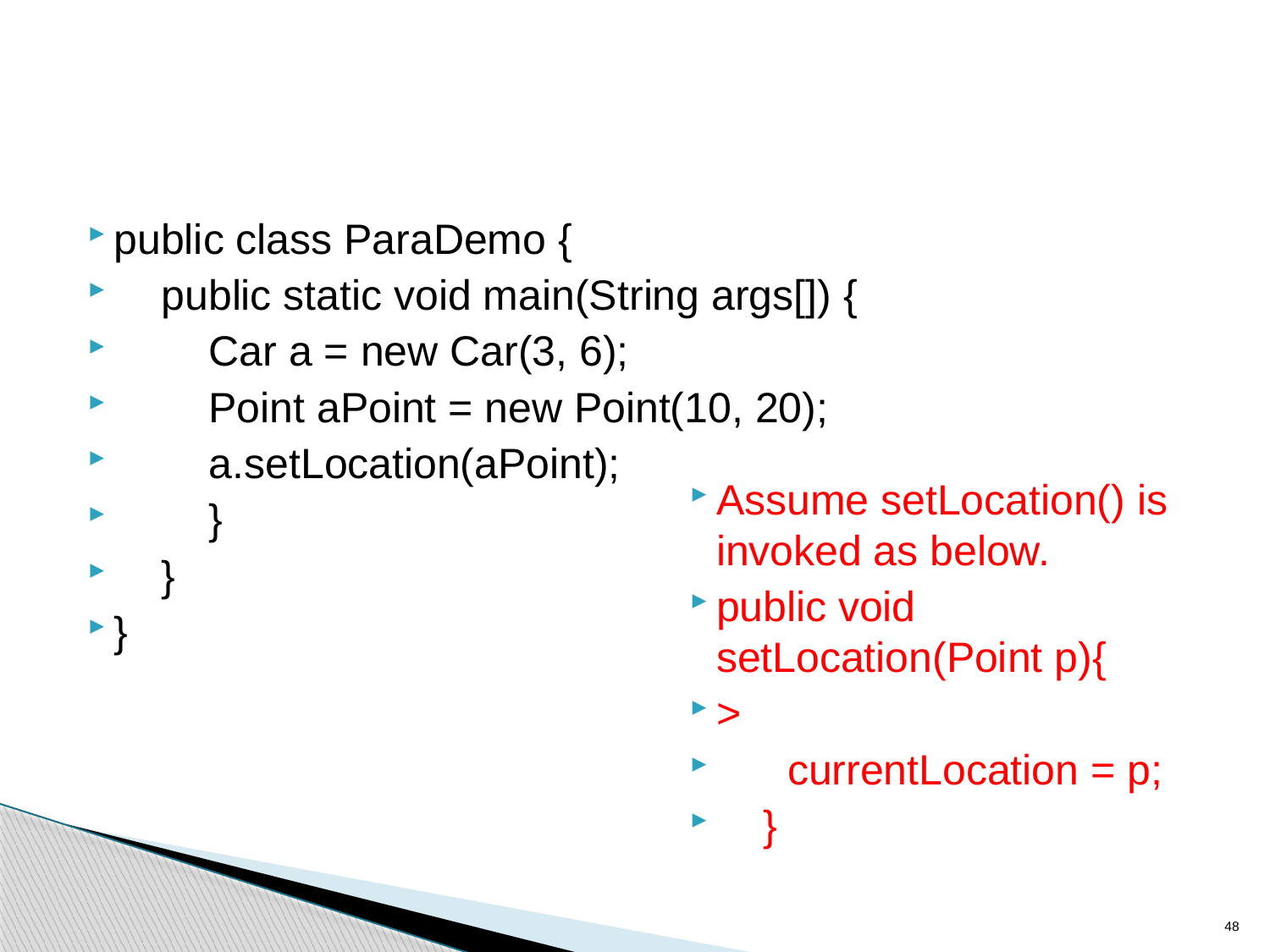

#
public class ParaDemo {
    public static void main(String args[]) {
        Car a = new Car(3, 6);
        Point aPoint = new Point(10, 20);
        a.setLocation(aPoint);
        }
    }
}

Assume setLocation() is invoked as below.
public void setLocation(Point p){
>
      currentLocation = p;
    }

48